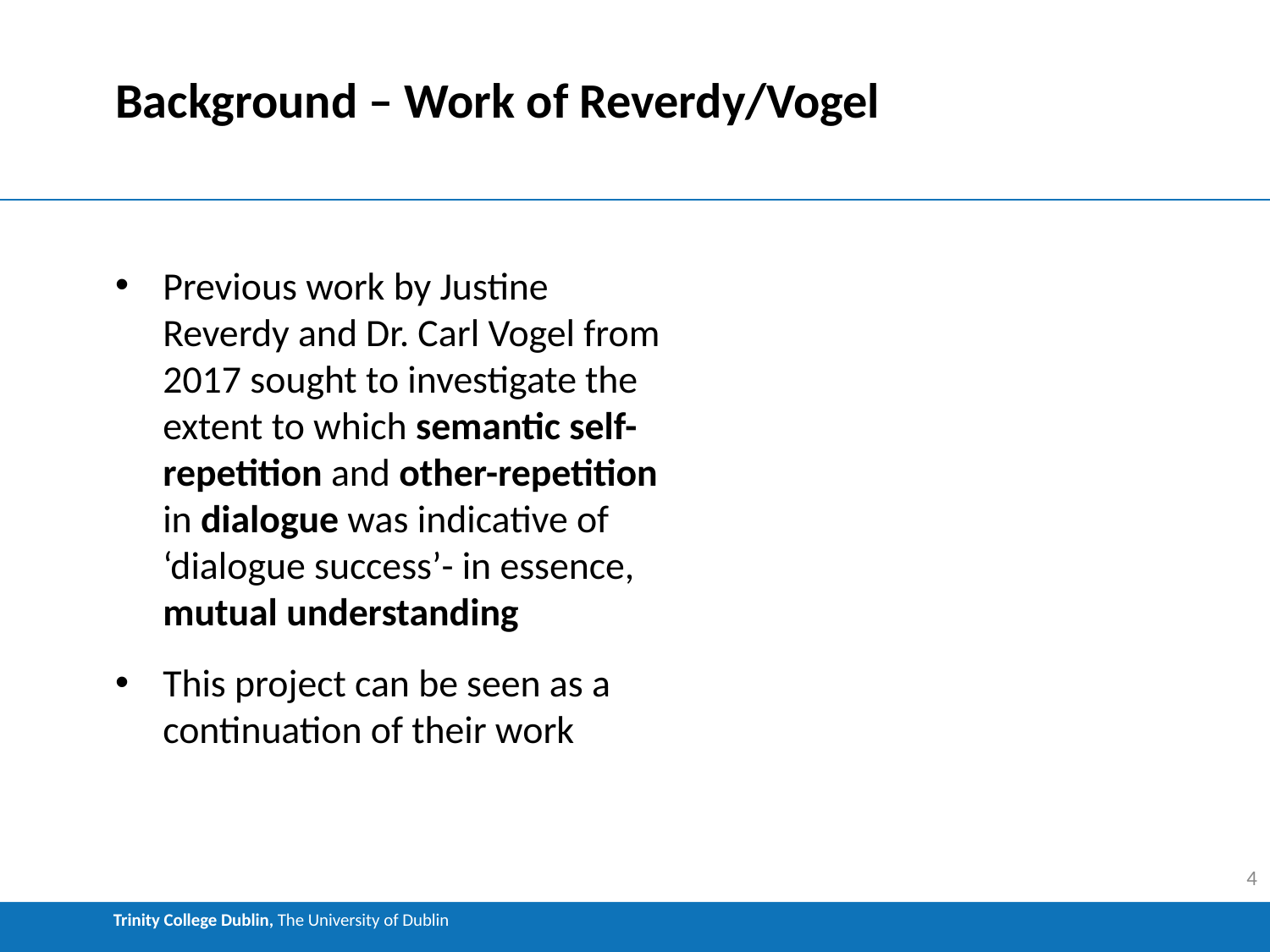

# Background – Work of Reverdy/Vogel
Previous work by Justine Reverdy and Dr. Carl Vogel from 2017 sought to investigate the extent to which semantic self-repetition and other-repetition in dialogue was indicative of ‘dialogue success’- in essence, mutual understanding
This project can be seen as a continuation of their work
4